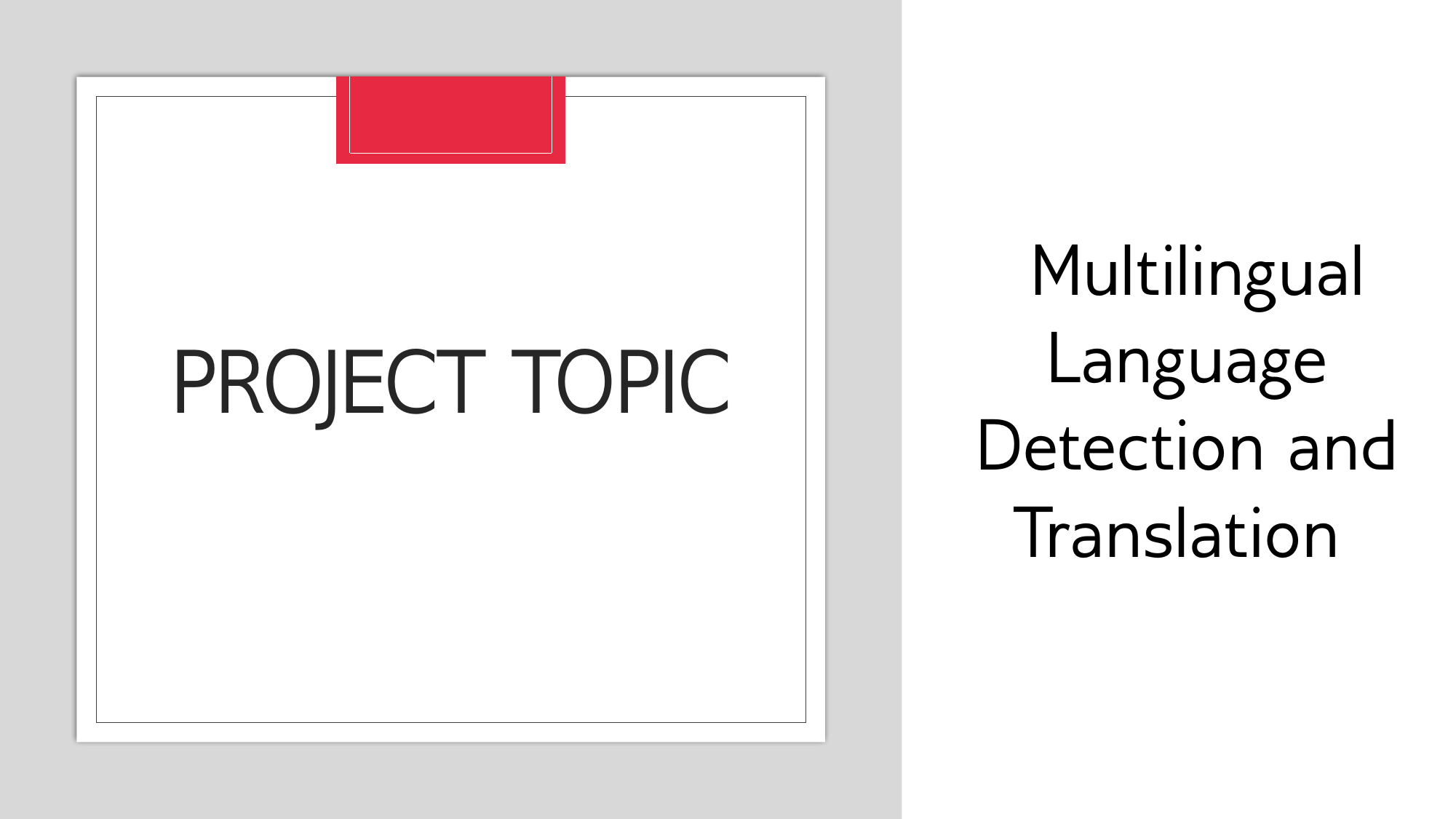

# Project topic
 Multilingual Language Detection and Translation